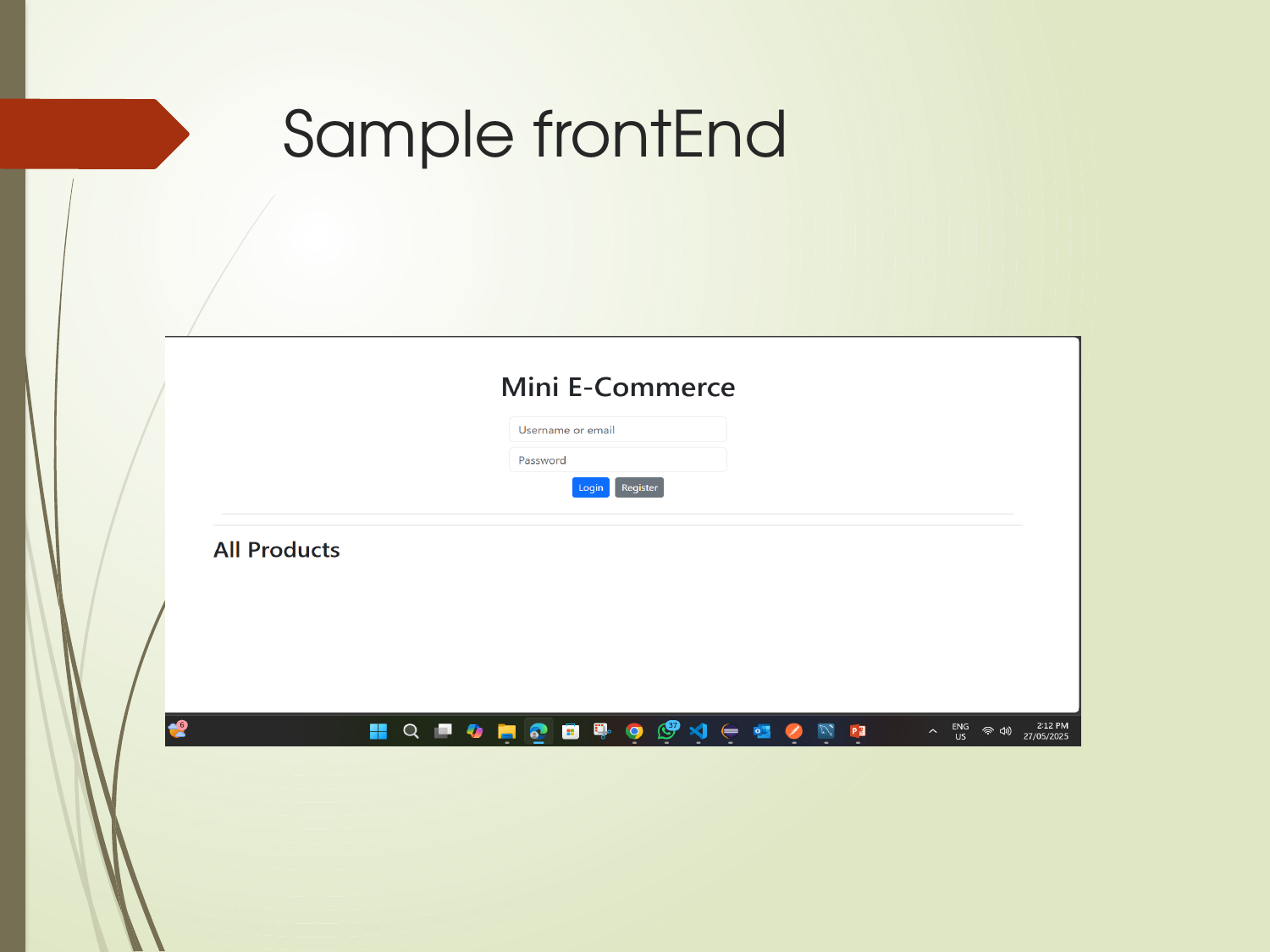

# Sample frontEnd

### Chart

| Category |
|---|